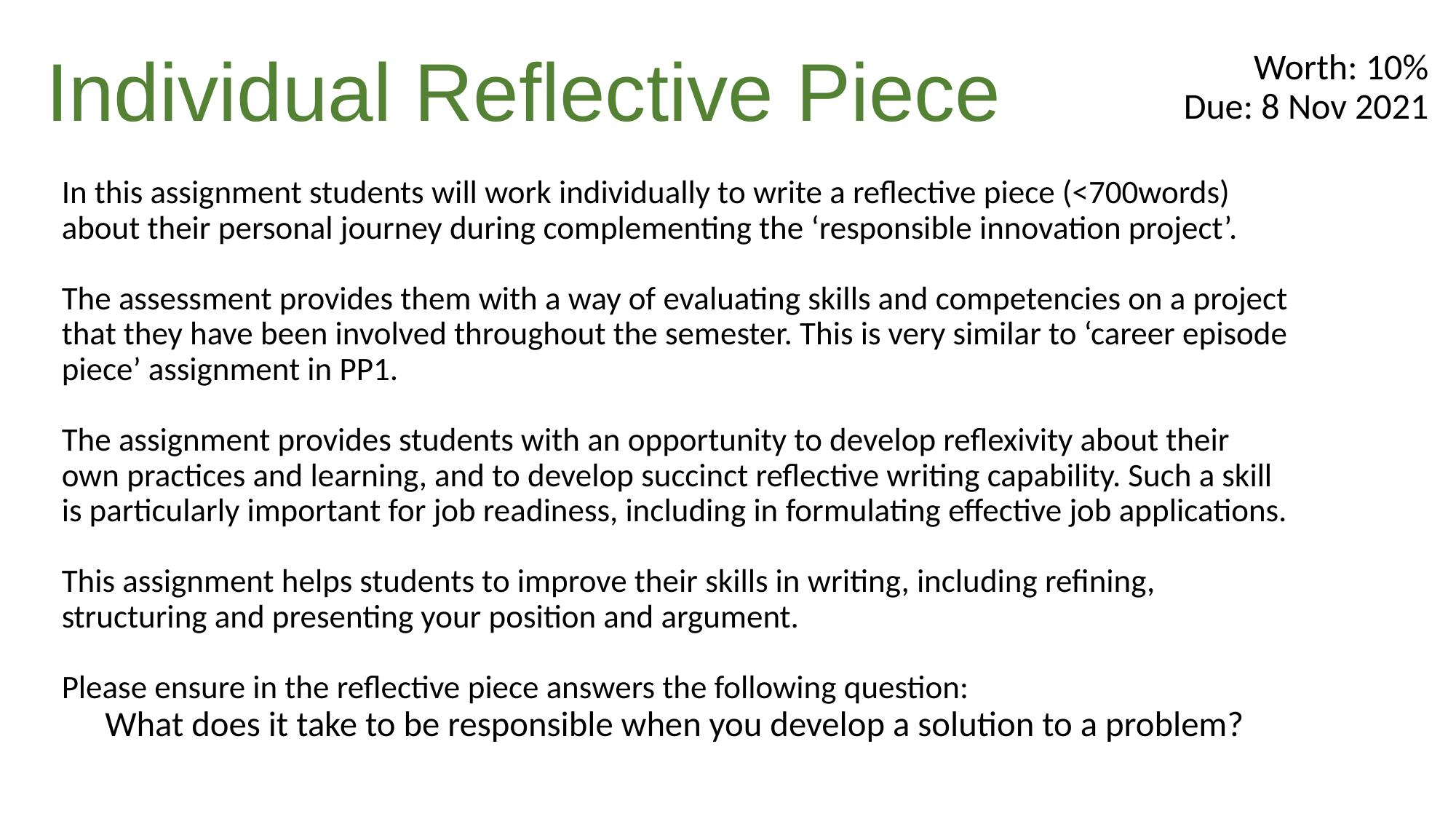

Individual Reflective Piece
Worth: 10%
Due: 8 Nov 2021
In this assignment students will work individually to write a reflective piece (<700words) about their personal journey during complementing the ‘responsible innovation project’.

The assessment provides them with a way of evaluating skills and competencies on a project that they have been involved throughout the semester. This is very similar to ‘career episode piece’ assignment in PP1.

The assignment provides students with an opportunity to develop reflexivity about their own practices and learning, and to develop succinct reflective writing capability. Such a skill is particularly important for job readiness, including in formulating effective job applications.

This assignment helps students to improve their skills in writing, including refining, structuring and presenting your position and argument.

Please ensure in the reflective piece answers the following question:
What does it take to be responsible when you develop a solution to a problem?